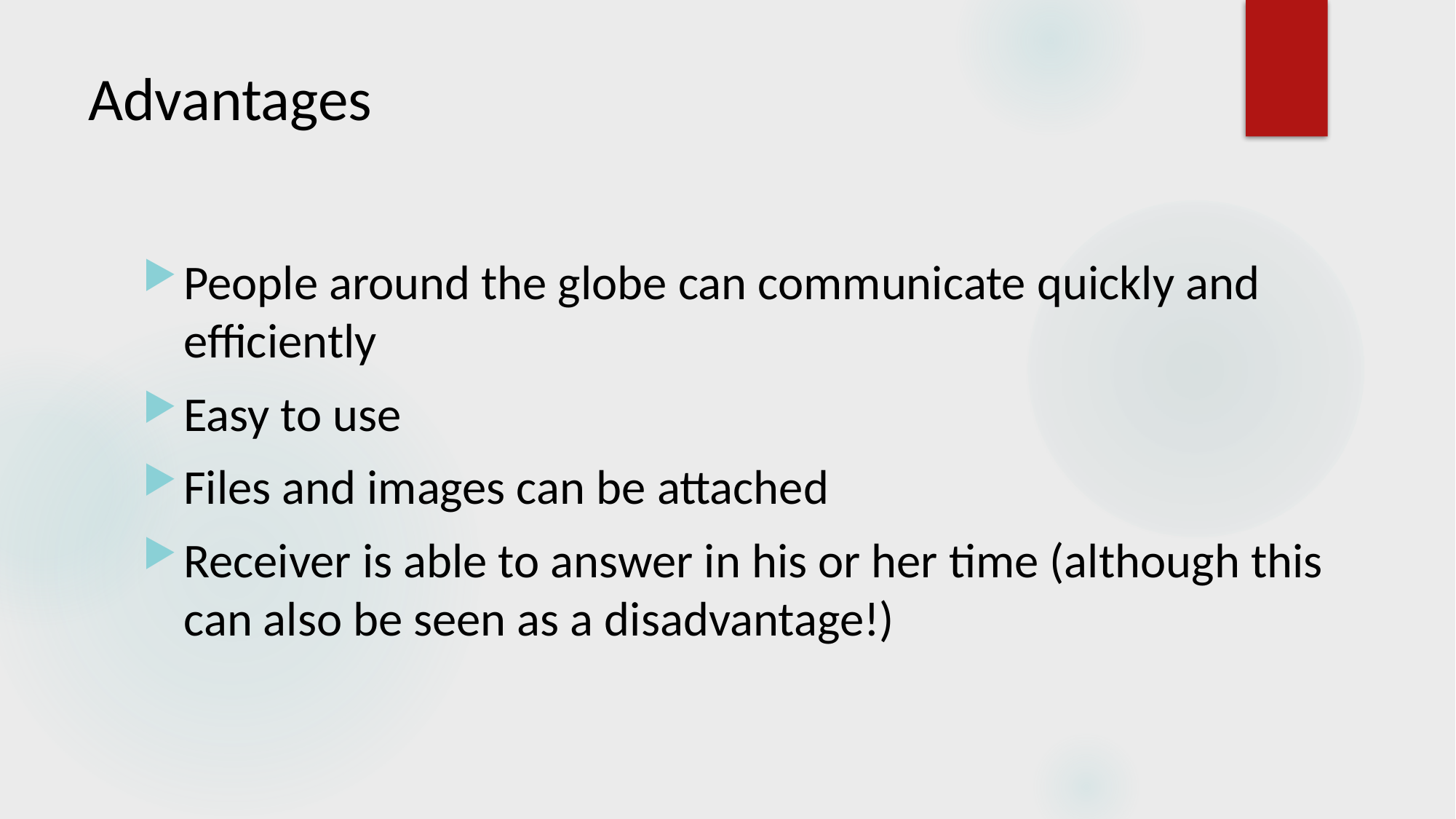

# Advantages
People around the globe can communicate quickly and efficiently
Easy to use
Files and images can be attached
Receiver is able to answer in his or her time (although this can also be seen as a disadvantage!)